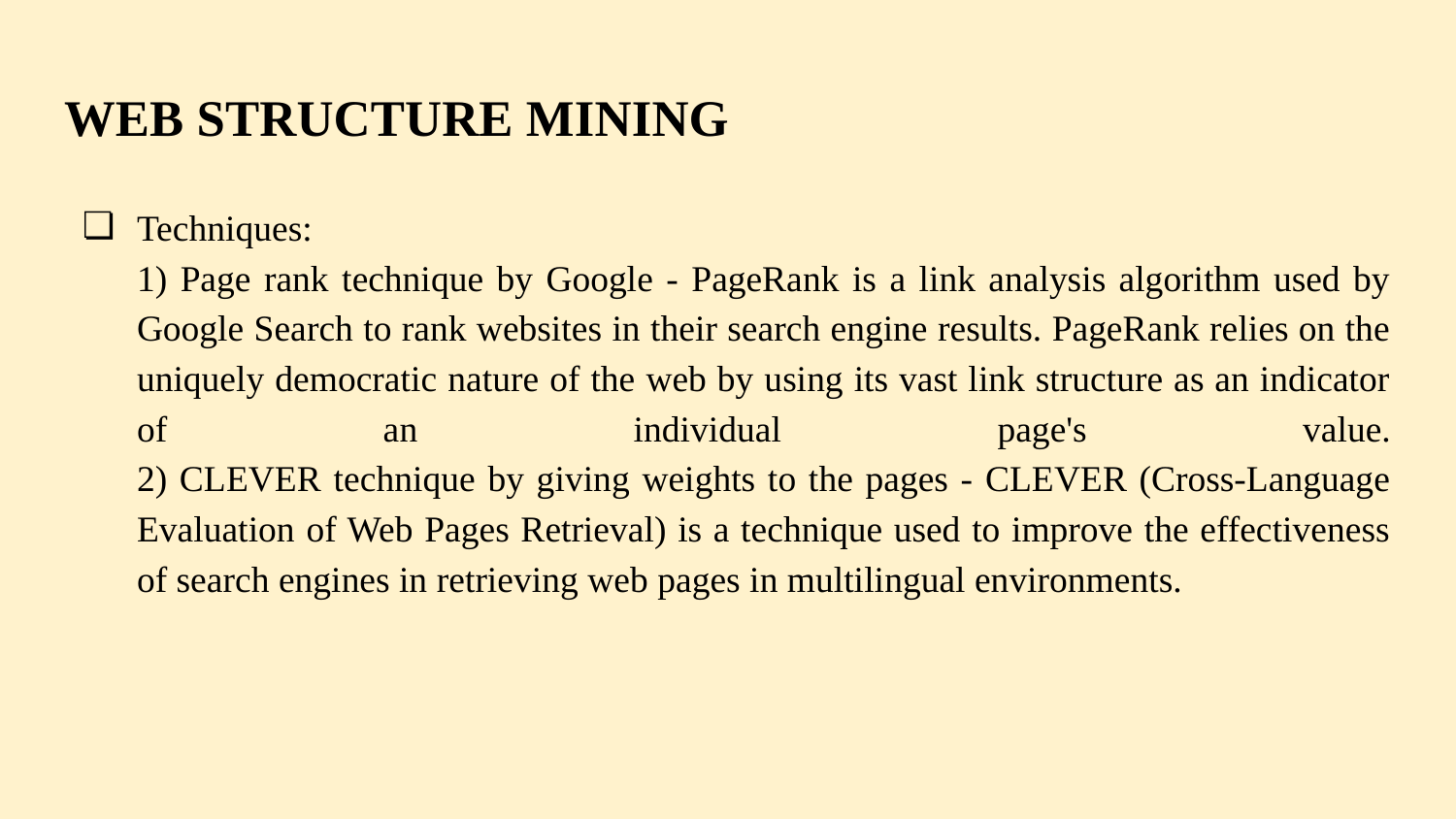

# WEB STRUCTURE MINING

Techniques:
1) Page rank technique by Google - PageRank is a link analysis algorithm used by Google Search to rank websites in their search engine results. PageRank relies on the uniquely democratic nature of the web by using its vast link structure as an indicator of an individual page's value.
2) CLEVER technique by giving weights to the pages - CLEVER (Cross-Language Evaluation of Web Pages Retrieval) is a technique used to improve the effectiveness of search engines in retrieving web pages in multilingual environments.